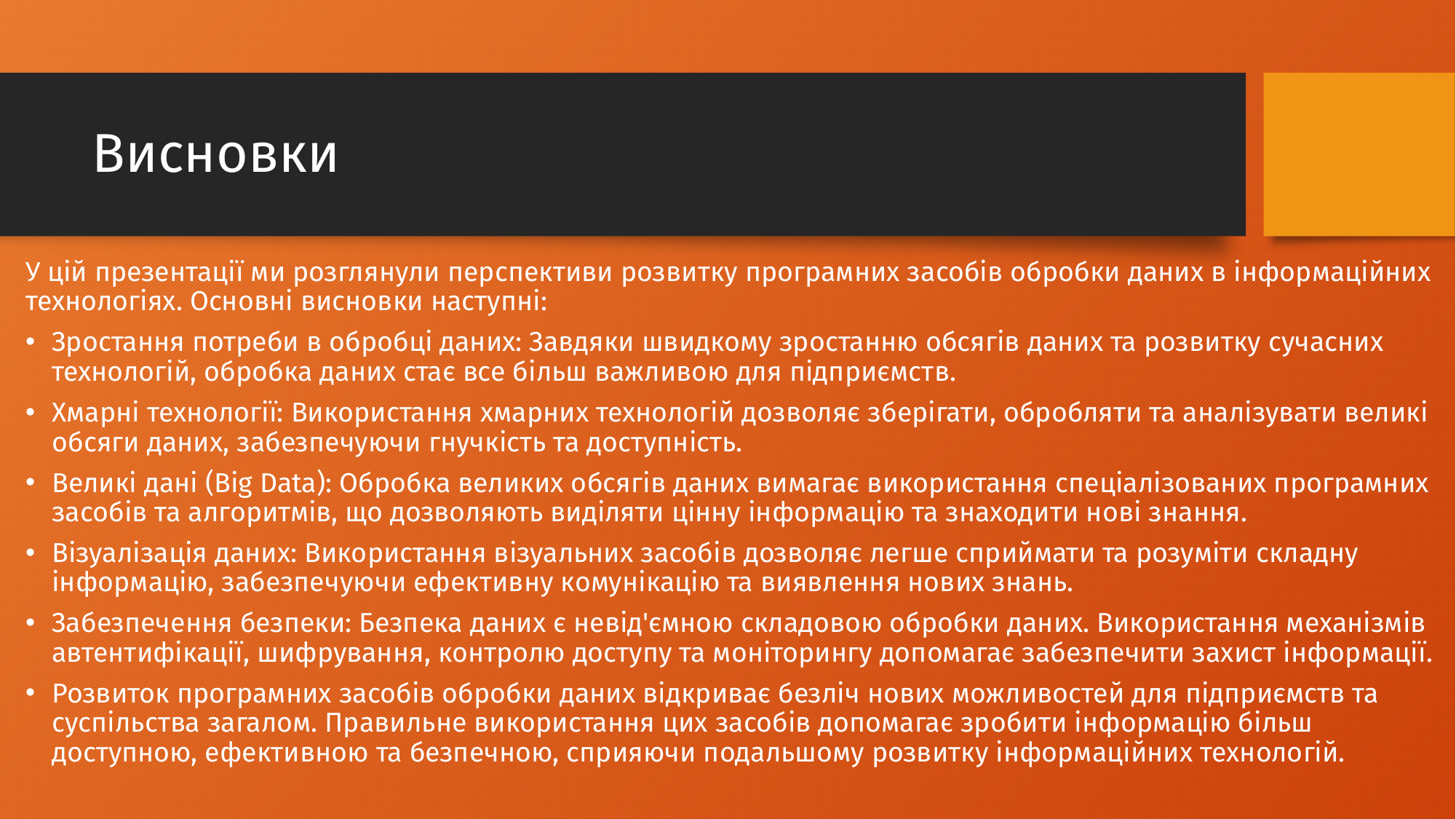

# Висновки
У цій презентації ми розглянули перспективи розвитку програмних засобів обробки даних в інформаційних технологіях. Основні висновки наступні:
Зростання потреби в обробці даних: Завдяки швидкому зростанню обсягів даних та розвитку сучасних технологій, обробка даних стає все більш важливою для підприємств.
Хмарні технології: Використання хмарних технологій дозволяє зберігати, обробляти та аналізувати великі обсяги даних, забезпечуючи гнучкість та доступність.
Великі дані (Big Data): Обробка великих обсягів даних вимагає використання спеціалізованих програмних засобів та алгоритмів, що дозволяють виділяти цінну інформацію та знаходити нові знання.
Візуалізація даних: Використання візуальних засобів дозволяє легше сприймати та розуміти складну інформацію, забезпечуючи ефективну комунікацію та виявлення нових знань.
Забезпечення безпеки: Безпека даних є невід'ємною складовою обробки даних. Використання механізмів автентифікації, шифрування, контролю доступу та моніторингу допомагає забезпечити захист інформації.
Розвиток програмних засобів обробки даних відкриває безліч нових можливостей для підприємств та суспільства загалом. Правильне використання цих засобів допомагає зробити інформацію більш доступною, ефективною та безпечною, сприяючи подальшому розвитку інформаційних технологій.